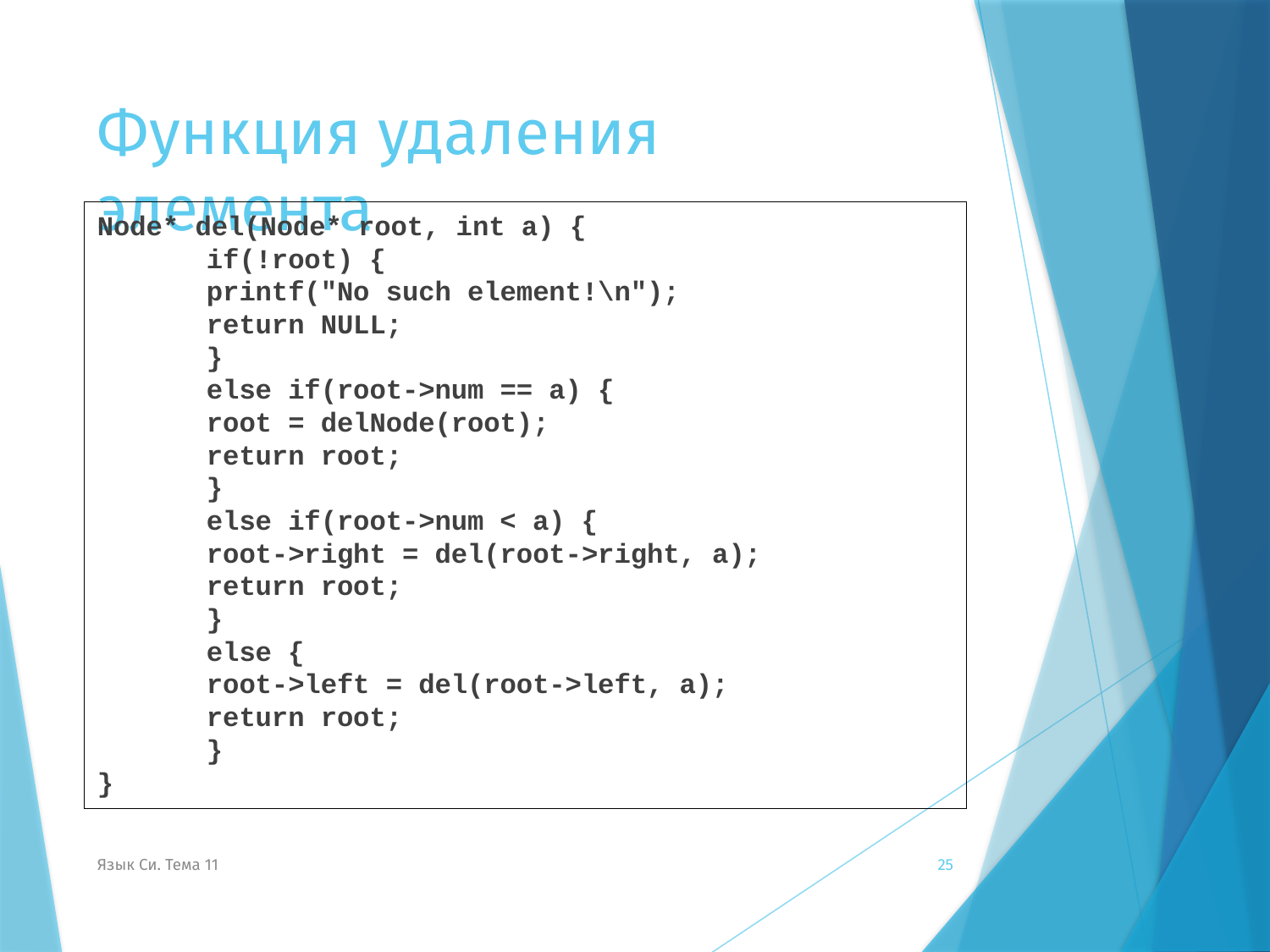

# Функция удаления элемента
Node* del(Node* root, int a) {
	if(!root) {
		printf("No such element!\n");
		return NULL;
	}
	else if(root->num == a) {
		root = delNode(root);
		return root;
	}
	else if(root->num < a) {
		root->right = del(root->right, a);
		return root;
	}
	else {
		root->left = del(root->left, a);
		return root;
	}
}

Язык Си. Тема 11
25